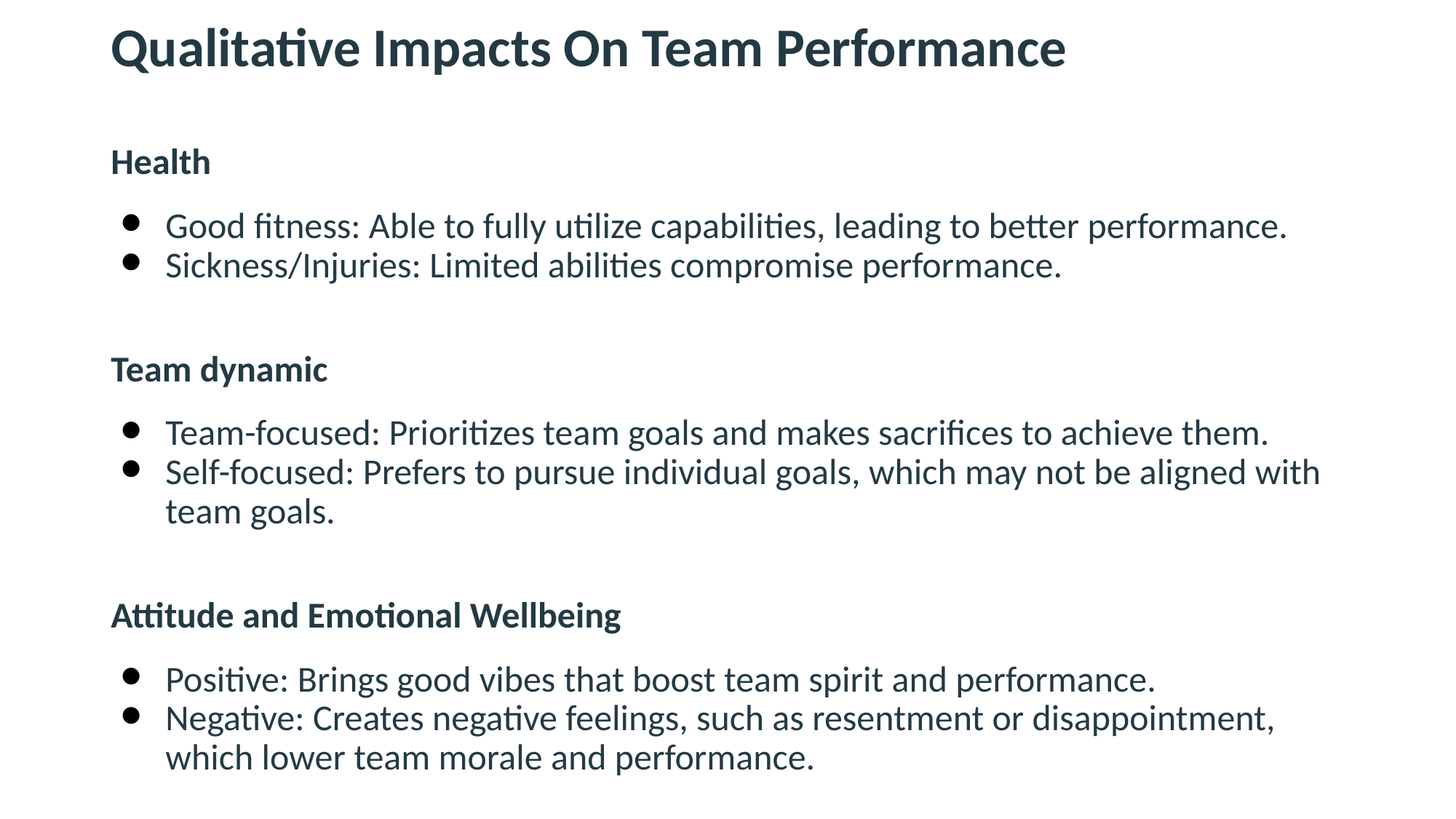

Qualitative Impacts On Team Performance

Health
Good fitness: Able to fully utilize capabilities, leading to better performance.
Sickness/Injuries: Limited abilities compromise performance.

Team dynamic
Team-focused: Prioritizes team goals and makes sacrifices to achieve them.
Self-focused: Prefers to pursue individual goals, which may not be aligned with team goals.

Attitude and Emotional Wellbeing
Positive: Brings good vibes that boost team spirit and performance.
Negative: Creates negative feelings, such as resentment or disappointment, which lower team morale and performance.